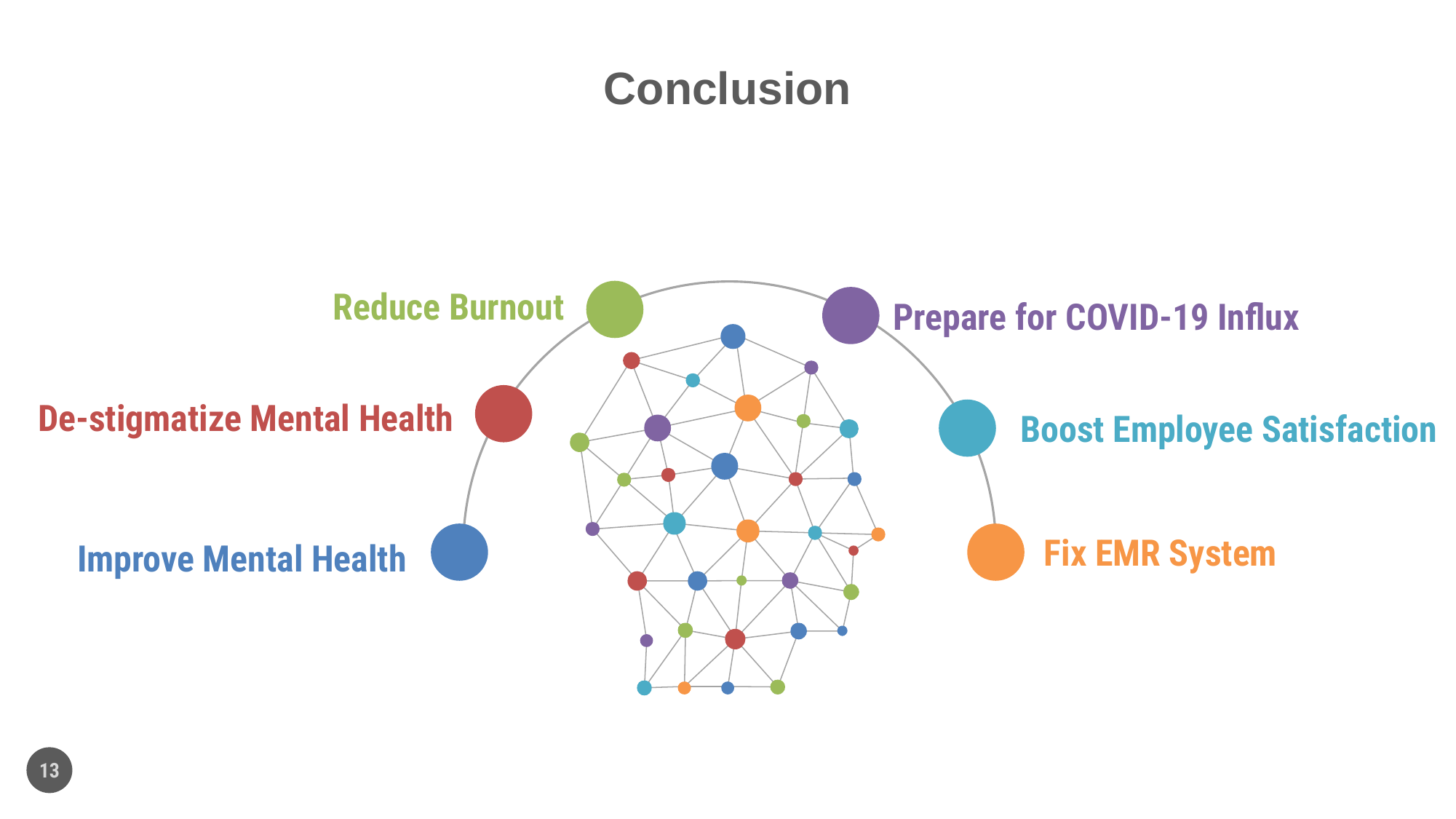

# Conclusion
Reduce Burnout

Prepare for COVID-19 Influx

De-stigmatize Mental Health
Boost Employee Satisfaction

Fix EMR System

Improve Mental Health
13